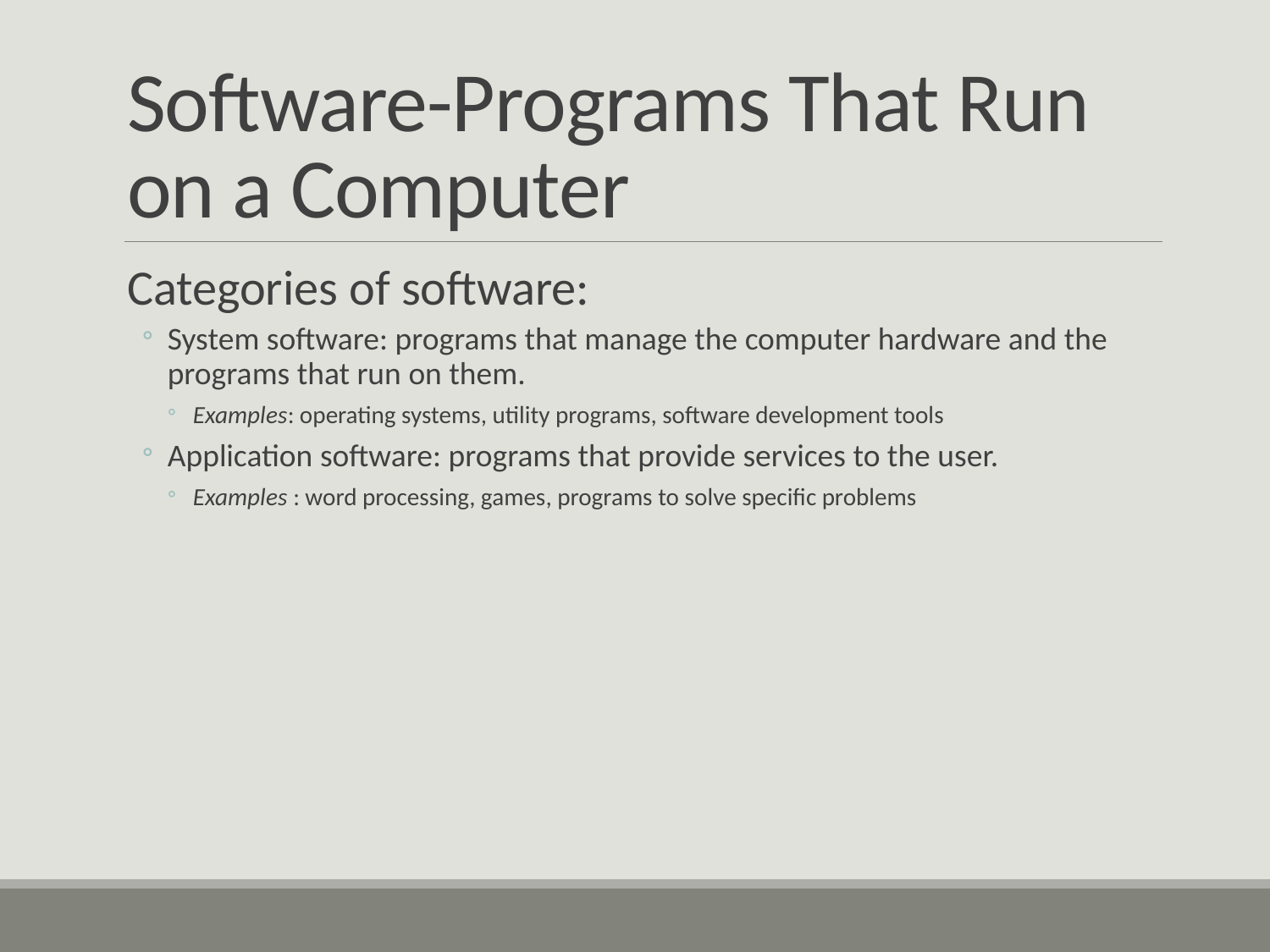

# Software-Programs That Run on a Computer
Categories of software:
System software: programs that manage the computer hardware and the programs that run on them.
Examples: operating systems, utility programs, software development tools
Application software: programs that provide services to the user.
Examples : word processing, games, programs to solve specific problems